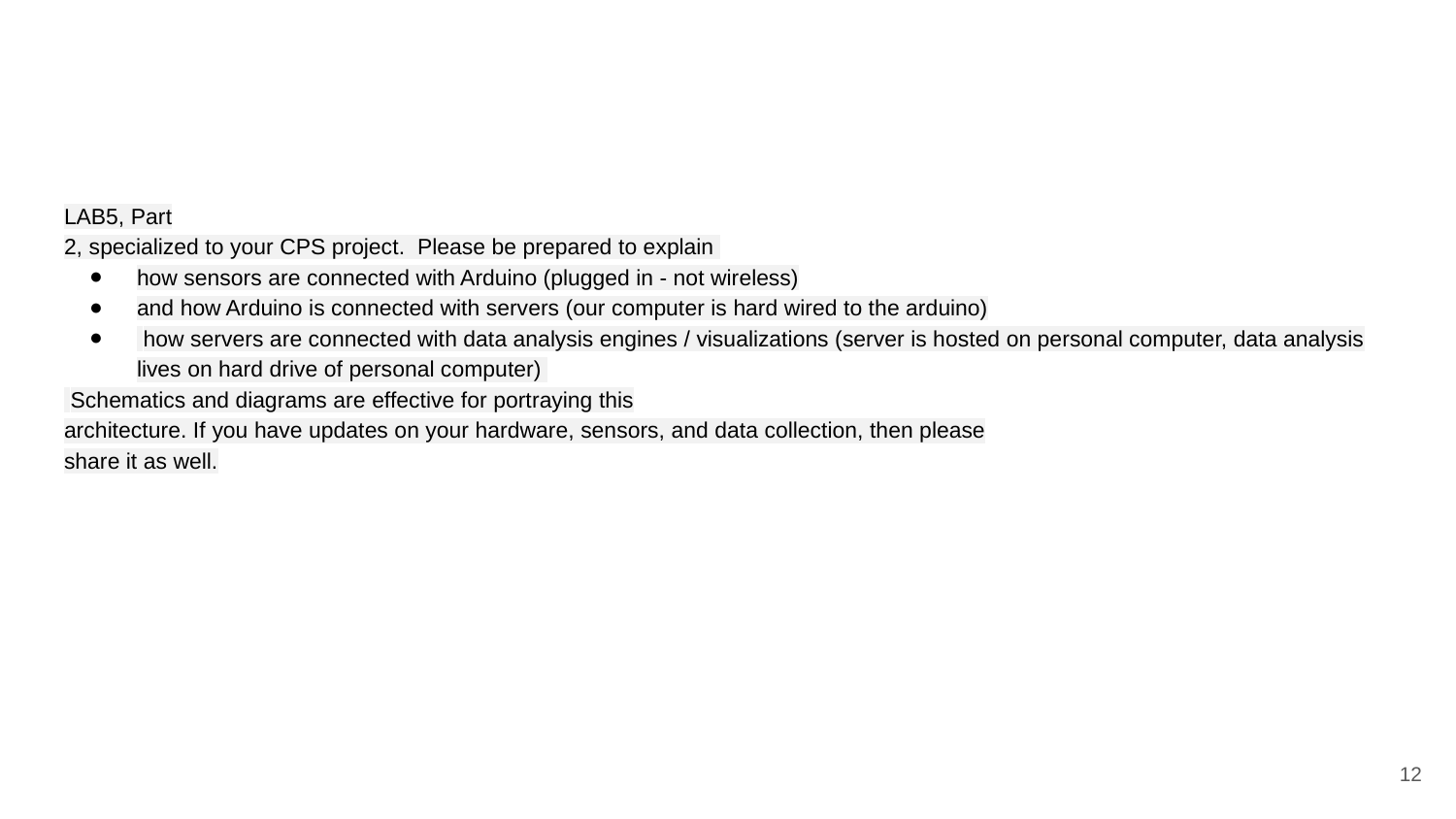

#
LAB5, Part
2, specialized to your CPS project.  Please be prepared to explain
how sensors are connected with Arduino (plugged in - not wireless)
and how Arduino is connected with servers (our computer is hard wired to the arduino)
 how servers are connected with data analysis engines / visualizations (server is hosted on personal computer, data analysis lives on hard drive of personal computer)
 Schematics and diagrams are effective for portraying this
architecture. If you have updates on your hardware, sensors, and data collection, then please
share it as well.

12